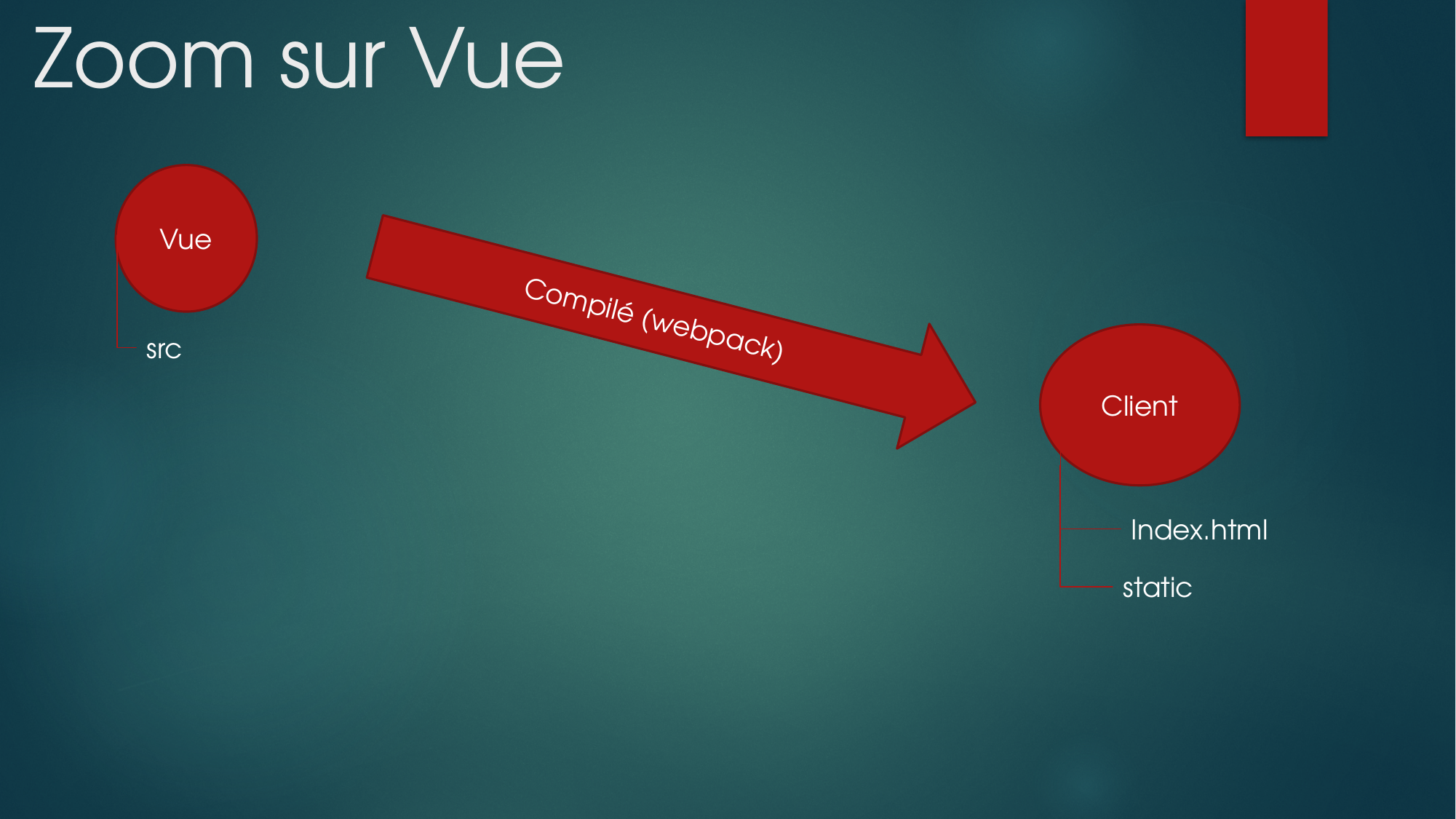

# Zoom sur Vue
Vue

Compilé (webpack)
Client
Index.html
static
src